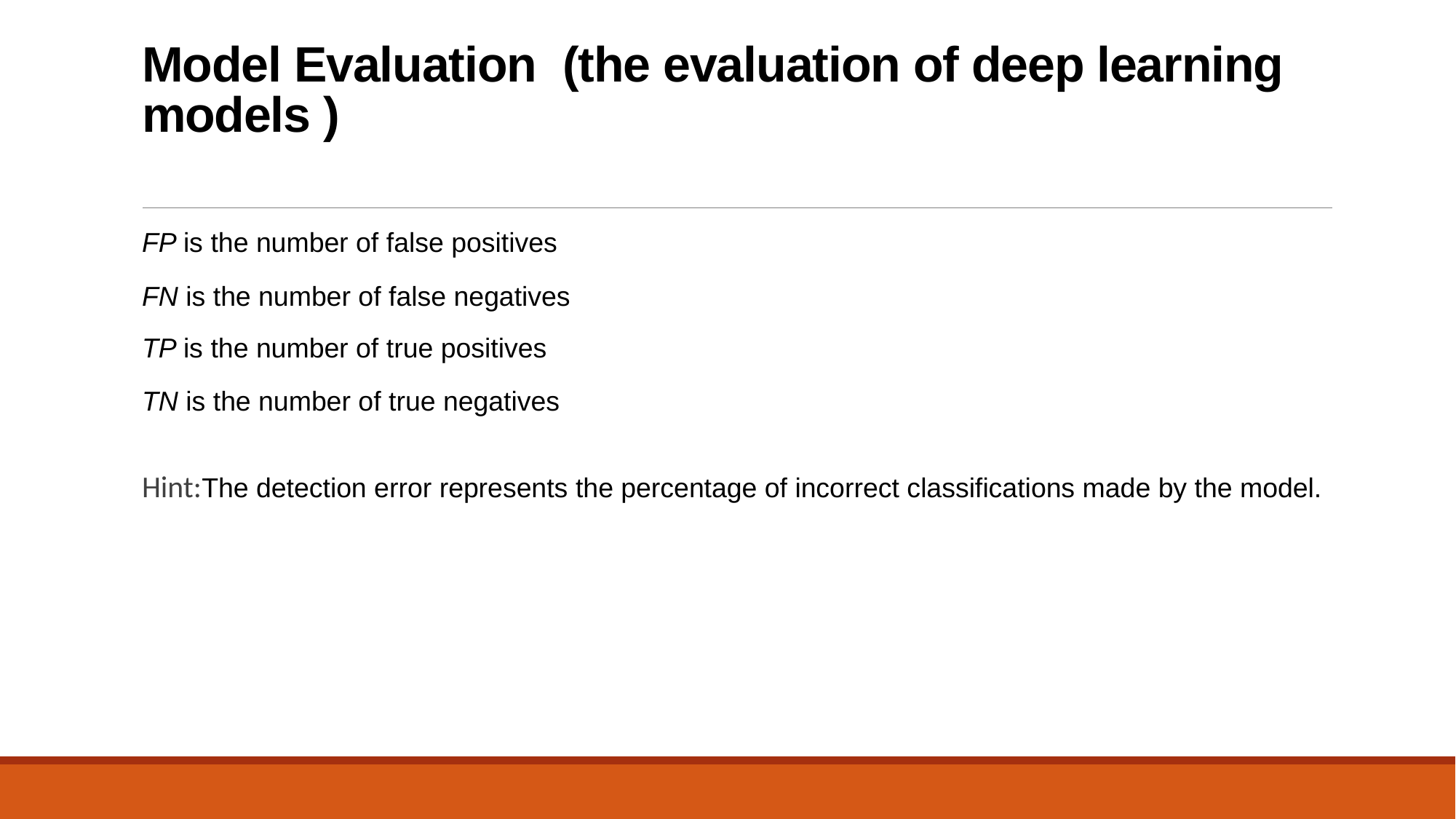

# Model Evaluation  (the evaluation of deep learning models )
FP is the number of false positives
FN is the number of false negatives
TP is the number of true positives
TN is the number of true negatives
Hint:The detection error represents the percentage of incorrect classifications made by the model.